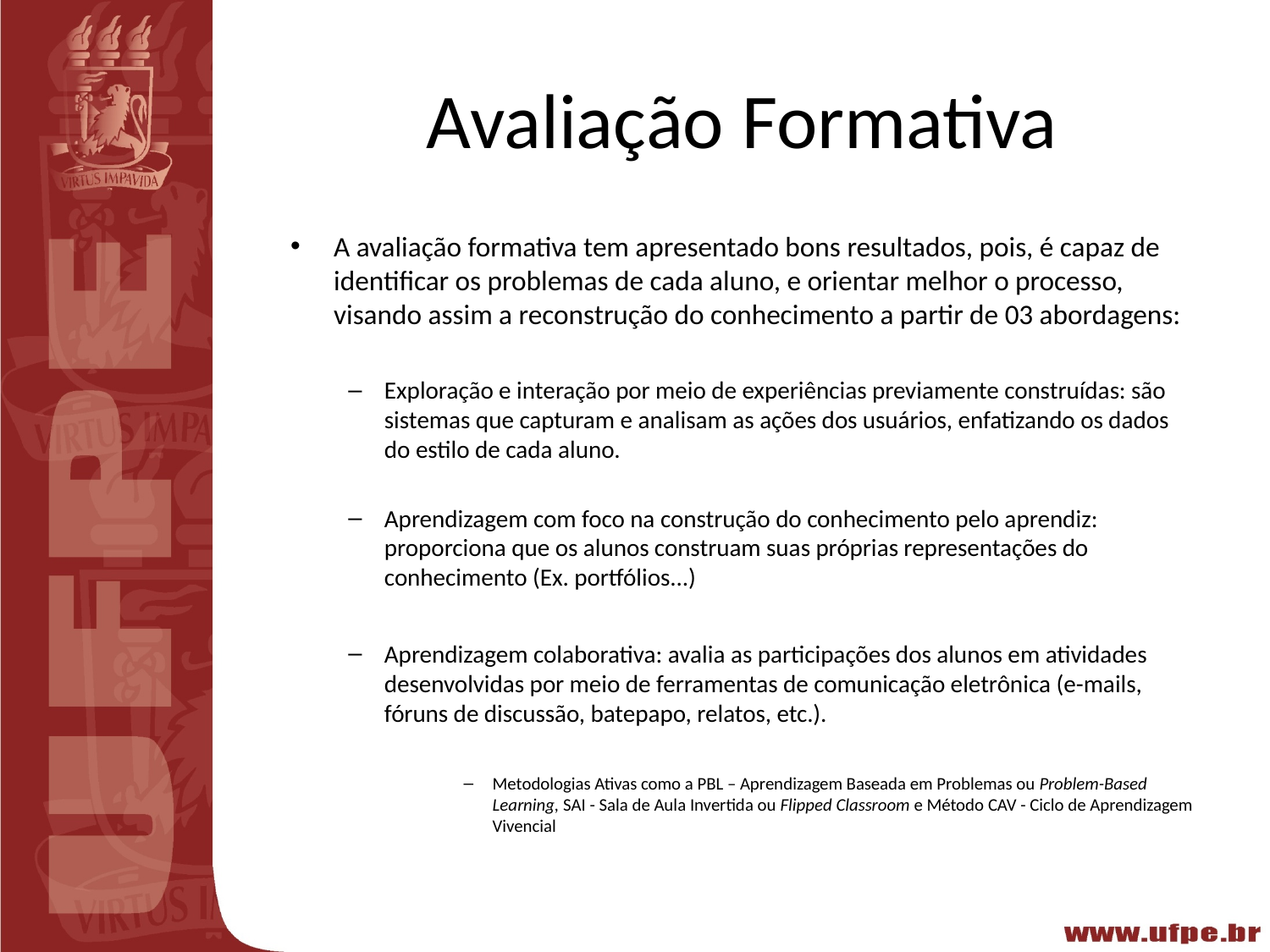

# Avaliação Formativa
A avaliação formativa tem apresentado bons resultados, pois, é capaz de identificar os problemas de cada aluno, e orientar melhor o processo, visando assim a reconstrução do conhecimento a partir de 03 abordagens:

Exploração e interação por meio de experiências previamente construídas: são sistemas que capturam e analisam as ações dos usuários, enfatizando os dados do estilo de cada aluno.

Aprendizagem com foco na construção do conhecimento pelo aprendiz: proporciona que os alunos construam suas próprias representações do conhecimento (Ex. portfólios...)

Aprendizagem colaborativa: avalia as participações dos alunos em atividades desenvolvidas por meio de ferramentas de comunicação eletrônica (e-mails, fóruns de discussão, batepapo, relatos, etc.).

Metodologias Ativas como a PBL – Aprendizagem Baseada em Problemas ou Problem-Based Learning, SAI - Sala de Aula Invertida ou Flipped Classroom e Método CAV - Ciclo de Aprendizagem Vivencial